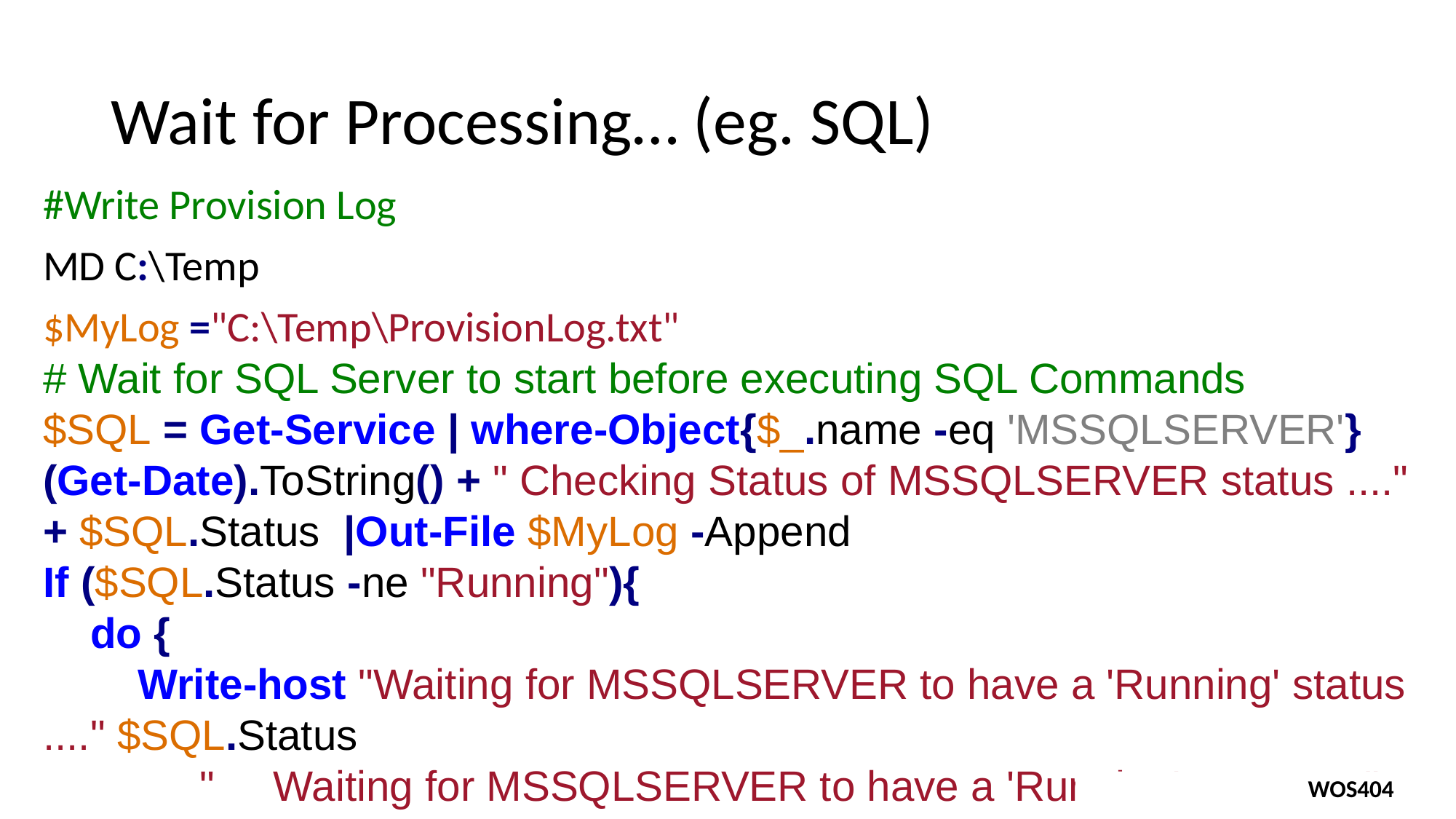

# Wait for Processing… (eg. SQL)
#Write Provision Log
MD C:\Temp
$MyLog ="C:\Temp\ProvisionLog.txt"
# Wait for SQL Server to start before executing SQL Commands
$SQL = Get-Service | where-Object{$_.name -eq 'MSSQLSERVER'}
(Get-Date).ToString() + " Checking Status of MSSQLSERVER status ...." + $SQL.Status  |Out-File $MyLog -Append
If ($SQL.Status -ne "Running"){
    do {
        Write-host "Waiting for MSSQLSERVER to have a 'Running' status ...." $SQL.Status
	    "     Waiting for MSSQLSERVER to have a 'Running' status ...." + $SQL.Status |Out-File $MyLog -Append
        #Wait 5 seconds
	    Start-Sleep -s 5
	    #Check the status
	    $SQL = Get-Service | where-Object{$_.name -eq 'MSSQLSERVER'}
	    $vmStatus = $vm.PowerState
    }
    until($SQL.Status -eq "Running")
    #We need to delay a bit to let SQL fully load
    Start-Sleep -Seconds 15
}
Write-host "MSSQLSERVER is " $SQL.Status

@ ITProGuru      #TR21WOS404